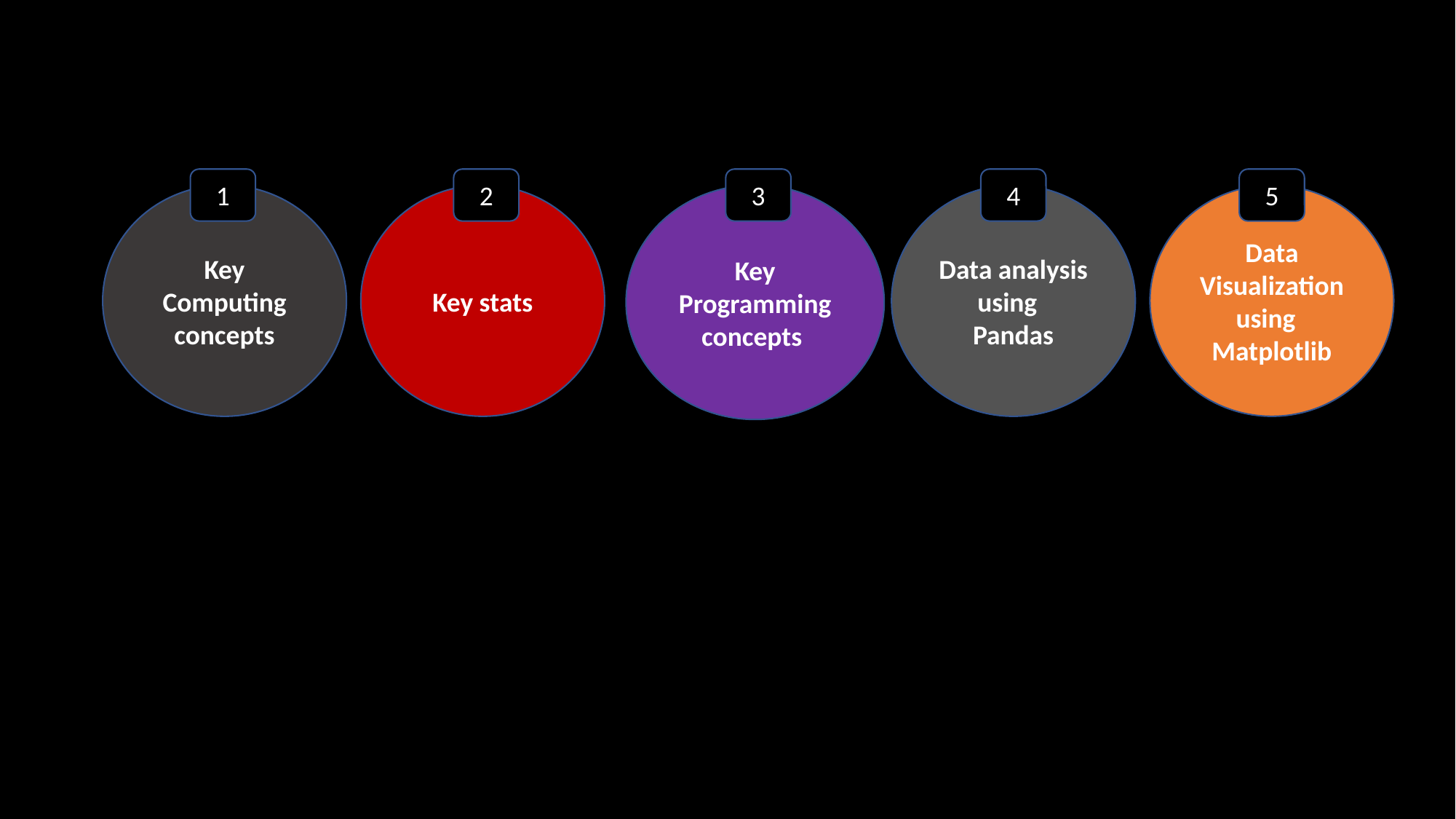

4
5
3
2
1
Key Computing concepts
Key stats
Key Programming concepts
Data analysis using   Pandas
Data Visualization using   Matplotlib